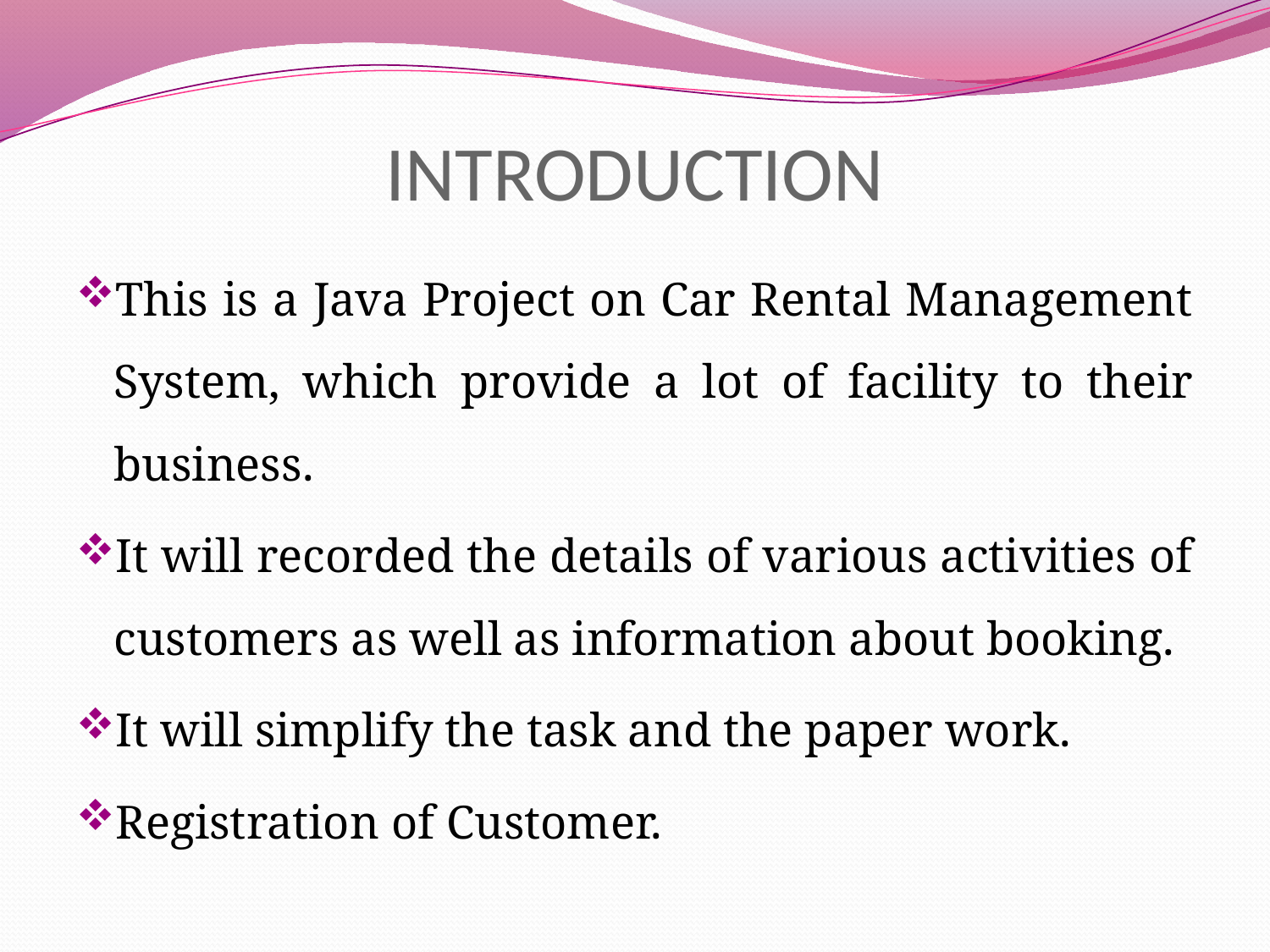

# INTRODUCTION
This is a Java Project on Car Rental Management System, which provide a lot of facility to their business.
It will recorded the details of various activities of customers as well as information about booking.
It will simplify the task and the paper work.
Registration of Customer.